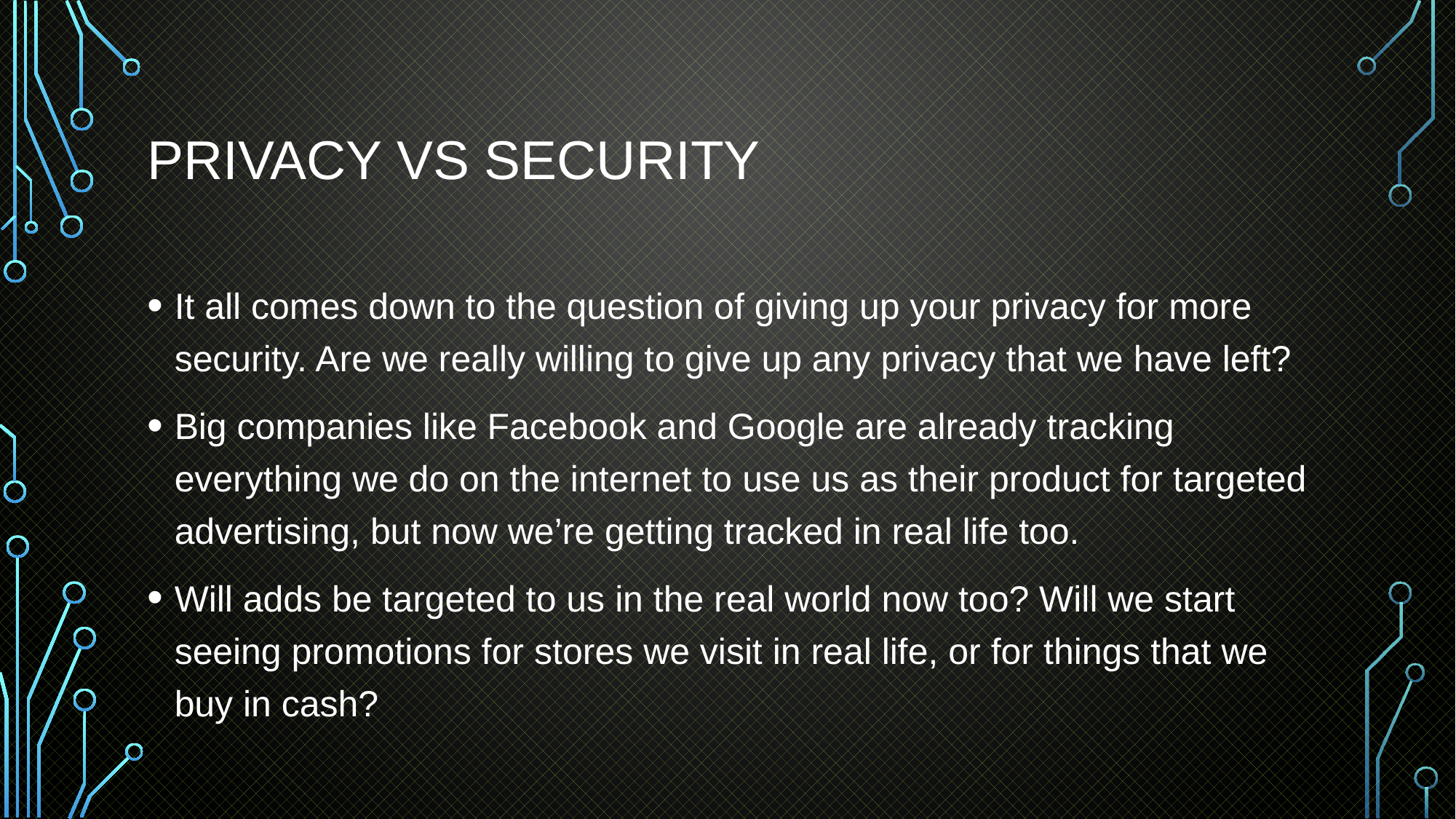

# Privacy vs security
It all comes down to the question of giving up your privacy for more security. Are we really willing to give up any privacy that we have left?
Big companies like Facebook and Google are already tracking everything we do on the internet to use us as their product for targeted advertising, but now we’re getting tracked in real life too.
Will adds be targeted to us in the real world now too? Will we start seeing promotions for stores we visit in real life, or for things that we buy in cash?